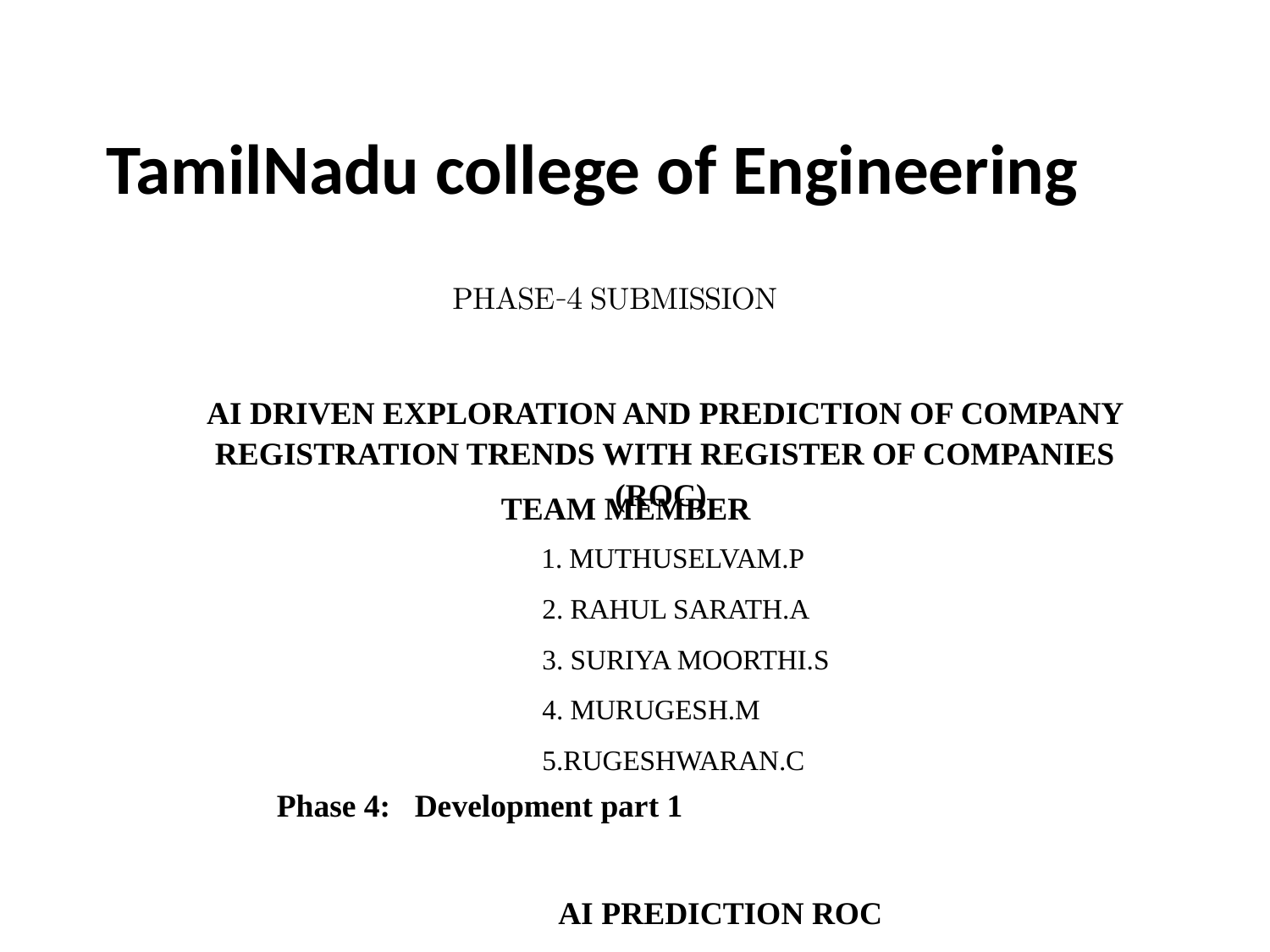

TamilNadu college of Engineering
PHASE-4 SUBMISSION
AI DRIVEN EXPLORATION AND PREDICTION OF COMPANY REGISTRATION TRENDS WITH REGISTER OF COMPANIES (ROC)

                                                  1. MUTHUSELVAM.P
                                      2. RAHUL SARATH.A
                                      3. SURIYA MOORTHI.S
                                      4. MURUGESH.M
                                      5.RUGESHWARAN.C
TEAM MEMBER
Phase 4:   Development part 1

                                   AI PREDICTION ROC